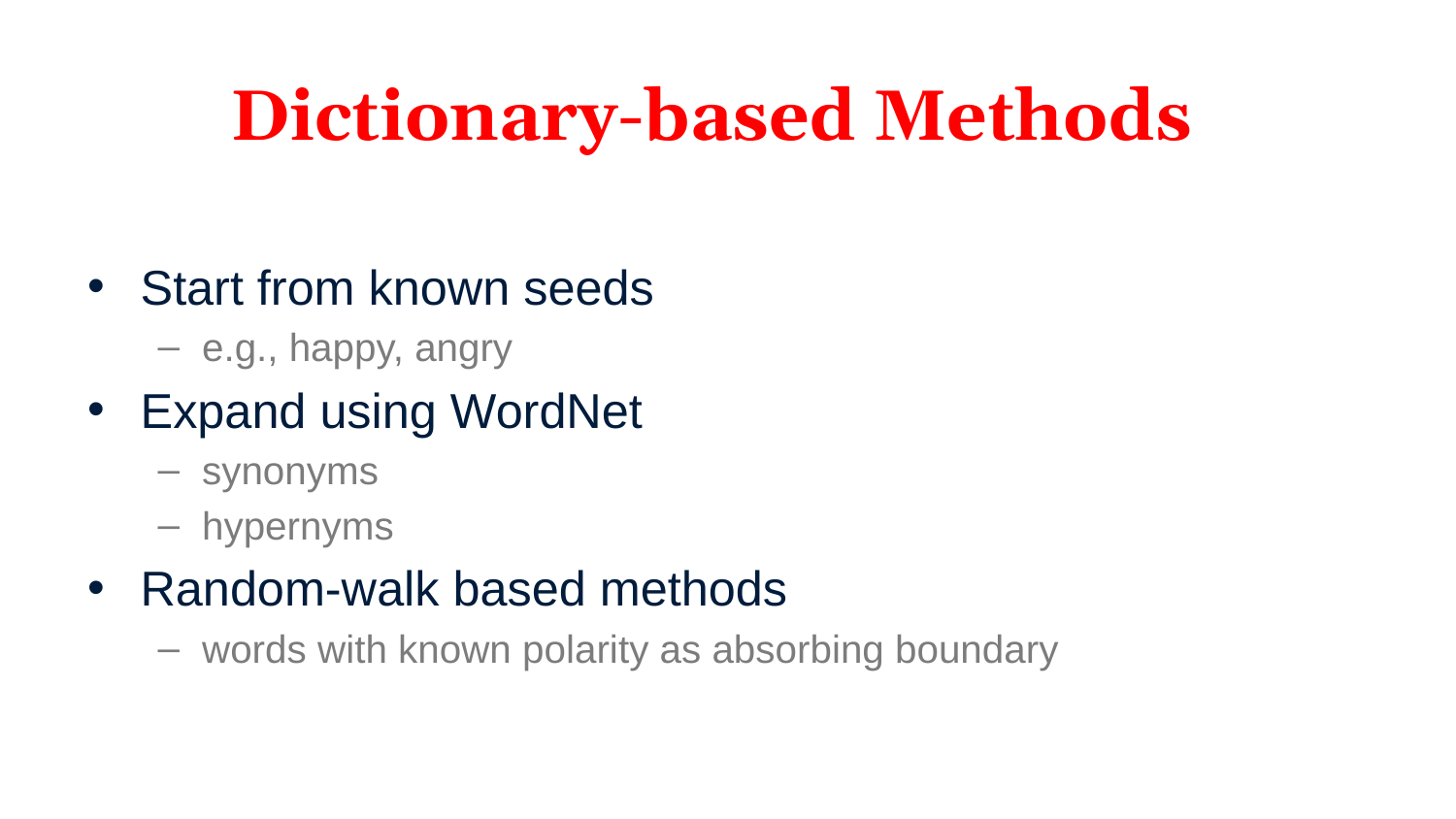

# Dictionary-based Methods
Start from known seeds
e.g., happy, angry
Expand using WordNet
synonyms
hypernyms
Random-walk based methods
words with known polarity as absorbing boundary